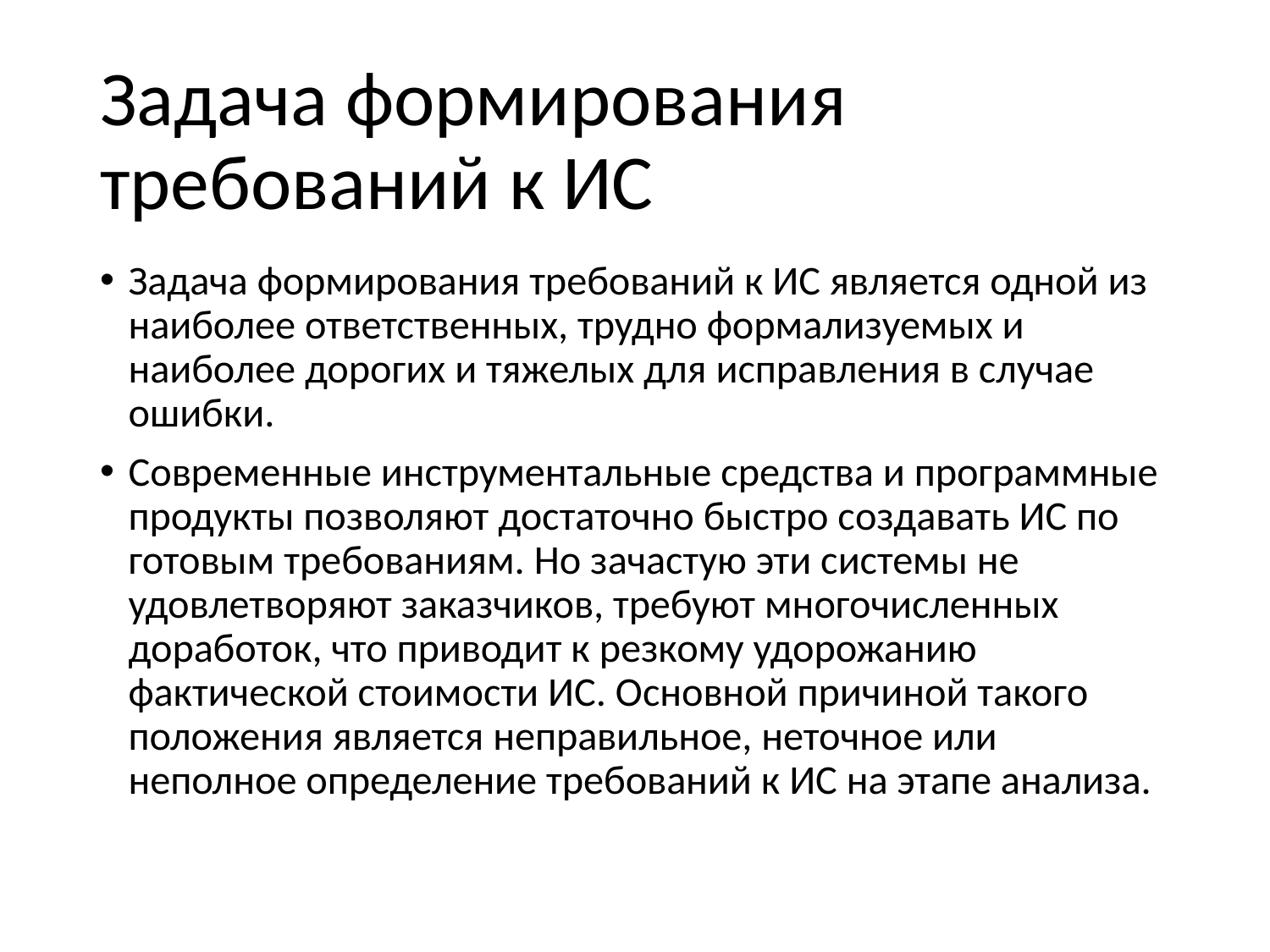

# Задача формирования требований к ИС
Задача формирования требований к ИС является одной из наиболее ответственных, трудно формализуемых и наиболее дорогих и тяжелых для исправления в случае ошибки.
Современные инструментальные средства и программные продукты позволяют достаточно быстро создавать ИС по готовым требованиям. Но зачастую эти системы не удовлетворяют заказчиков, требуют многочисленных доработок, что приводит к резкому удорожанию фактической стоимости ИС. Основной причиной такого положения является неправильное, неточное или неполное определение требований к ИС на этапе анализа.